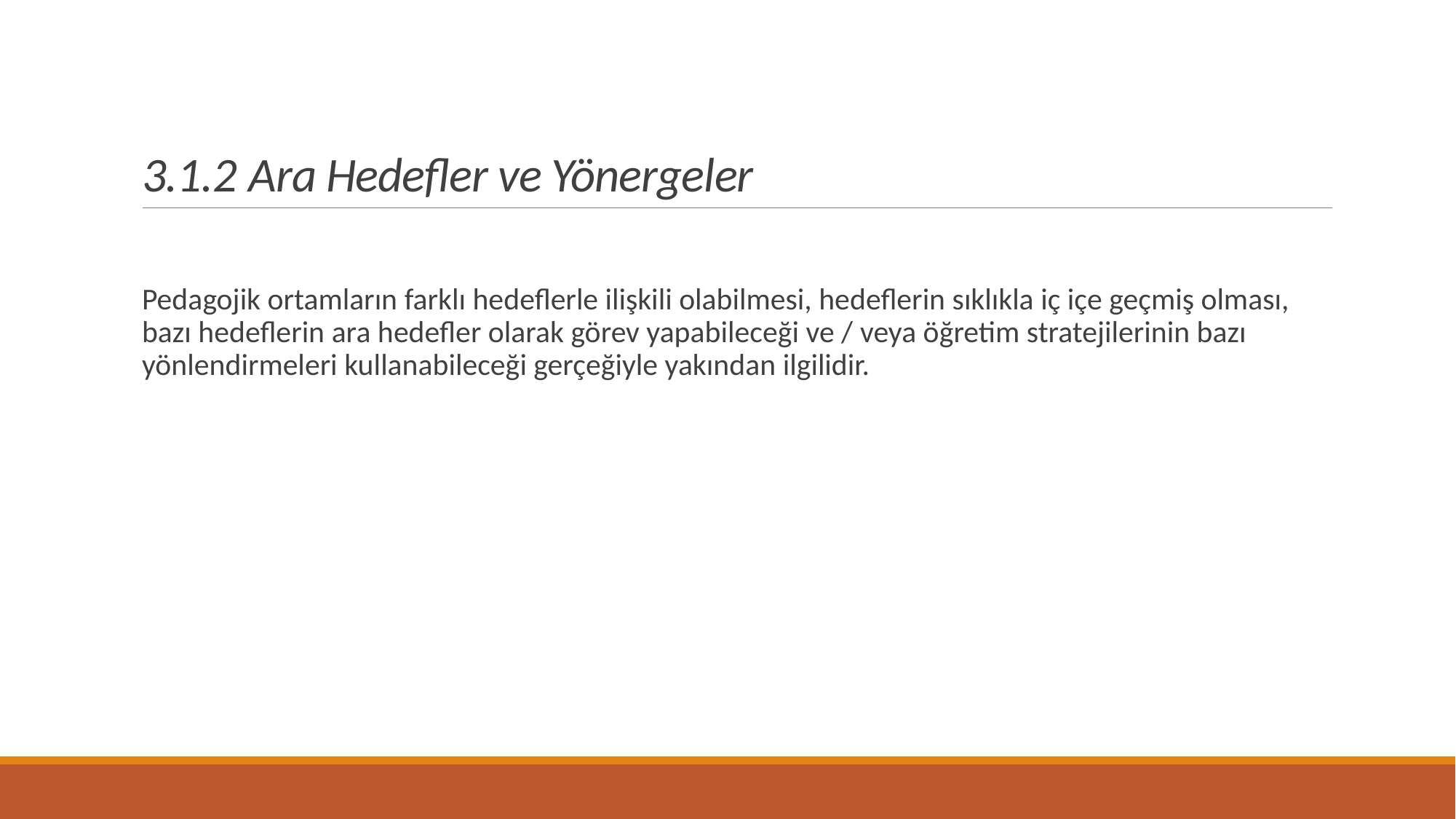

# 3.1.2 Ara Hedefler ve Yönergeler

Pedagojik ortamların farklı hedeflerle ilişkili olabilmesi, hedeflerin sıklıkla iç içe geçmiş olması, bazı hedeflerin ara hedefler olarak görev yapabileceği ve / veya öğretim stratejilerinin bazı yönlendirmeleri kullanabileceği gerçeğiyle yakından ilgilidir.